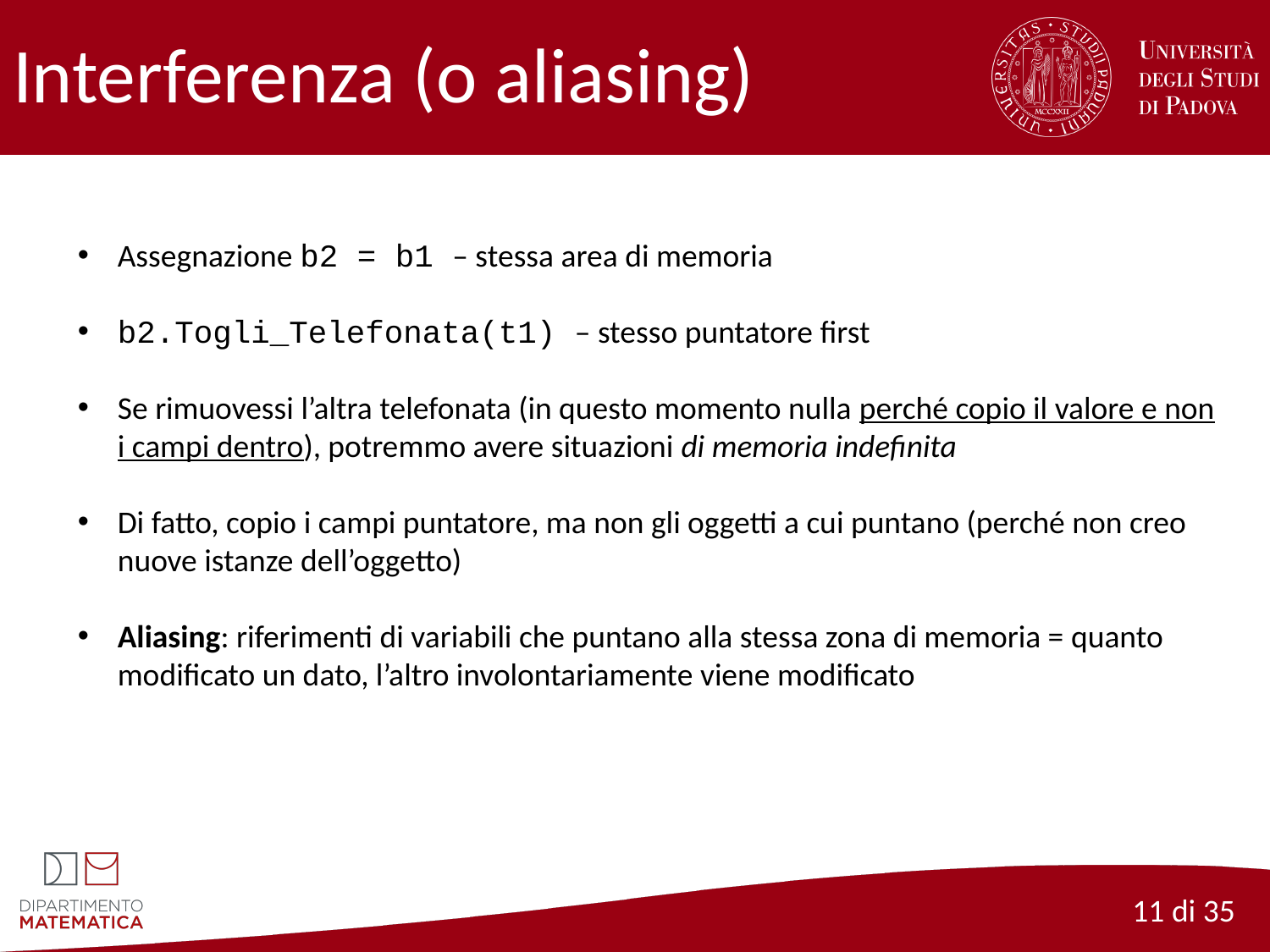

# Interferenza (o aliasing)
Assegnazione b2 = b1 – stessa area di memoria

b2.Togli_Telefonata(t1) – stesso puntatore first

Se rimuovessi l’altra telefonata (in questo momento nulla perché copio il valore e non i campi dentro), potremmo avere situazioni di memoria indefinita

Di fatto, copio i campi puntatore, ma non gli oggetti a cui puntano (perché non creo nuove istanze dell’oggetto)

Aliasing: riferimenti di variabili che puntano alla stessa zona di memoria = quanto modificato un dato, l’altro involontariamente viene modificato
11 di 35